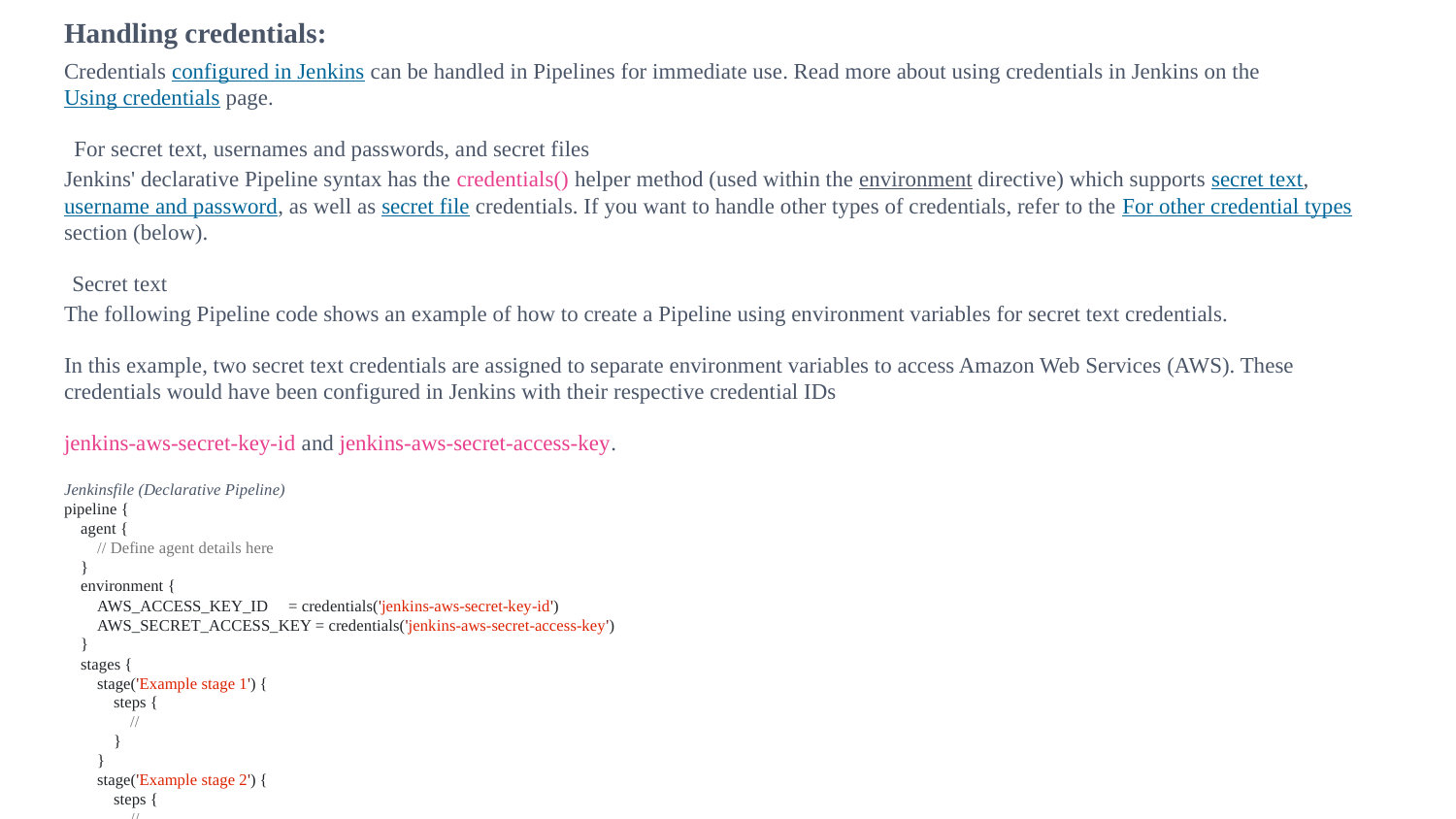

Handling credentials:
Credentials configured in Jenkins can be handled in Pipelines for immediate use. Read more about using credentials in Jenkins on the Using credentials page.
For secret text, usernames and passwords, and secret files
Jenkins' declarative Pipeline syntax has the credentials() helper method (used within the environment directive) which supports secret text, username and password, as well as secret file credentials. If you want to handle other types of credentials, refer to the For other credential types section (below).
Secret text
The following Pipeline code shows an example of how to create a Pipeline using environment variables for secret text credentials.
In this example, two secret text credentials are assigned to separate environment variables to access Amazon Web Services (AWS). These credentials would have been configured in Jenkins with their respective credential IDs
jenkins-aws-secret-key-id and jenkins-aws-secret-access-key.
Jenkinsfile (Declarative Pipeline)
pipeline {
    agent {
        // Define agent details here
    }
    environment {
        AWS_ACCESS_KEY_ID     = credentials('jenkins-aws-secret-key-id')
        AWS_SECRET_ACCESS_KEY = credentials('jenkins-aws-secret-access-key')
    }
    stages {
        stage('Example stage 1') {
            steps {
                //
            }
        }
        stage('Example stage 2') {
            steps {
                //
            }
        }
    }
}